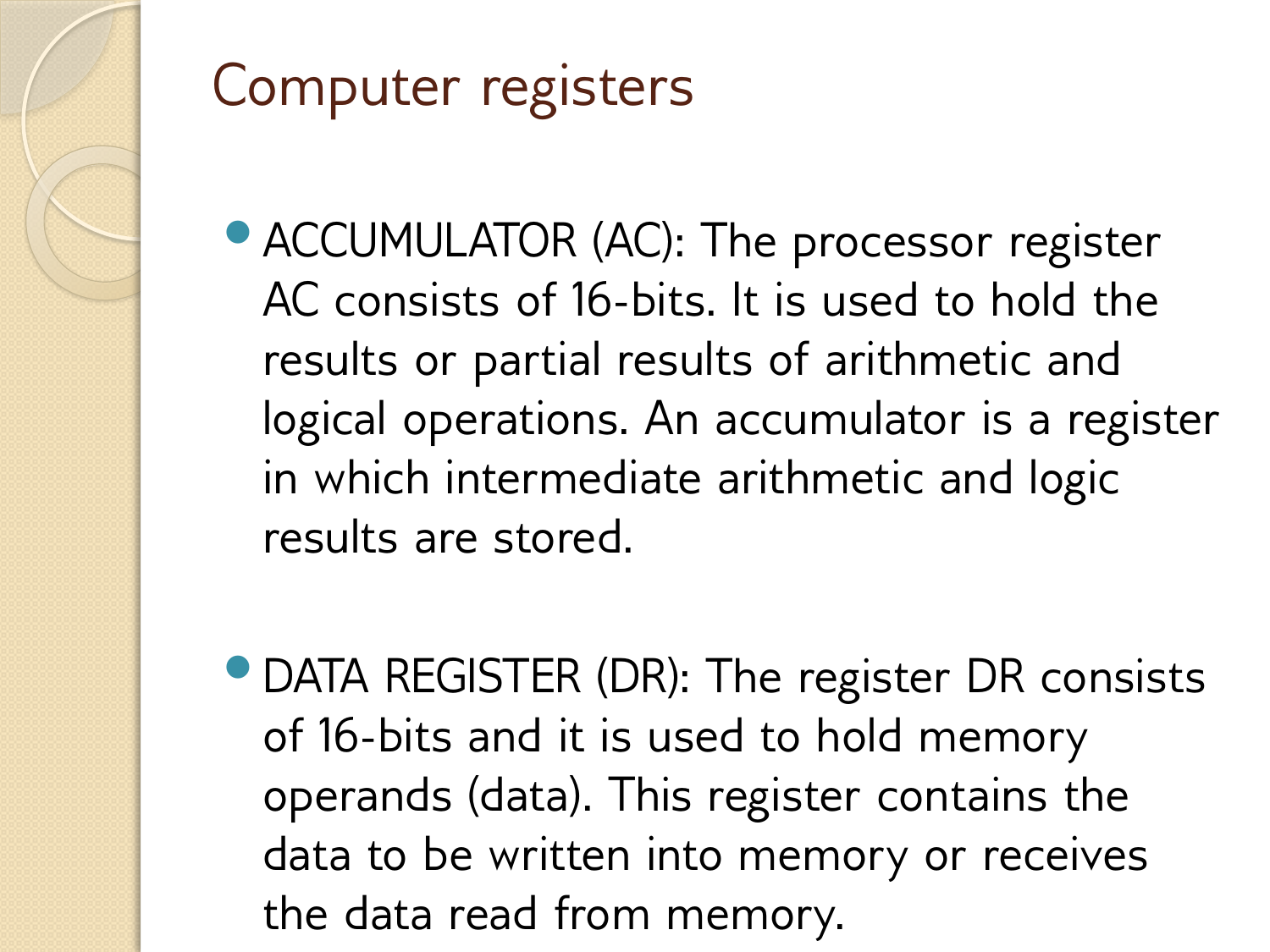

# Computer registers
ACCUMULATOR (AC): The processor register AC consists of 16-bits. It is used to hold the results or partial results of arithmetic and logical operations. An accumulator is a register in which intermediate arithmetic and logic results are stored.

DATA REGISTER (DR): The register DR consists of 16-bits and it is used to hold memory operands (data). This register contains the data to be written into memory or receives the data read from memory.